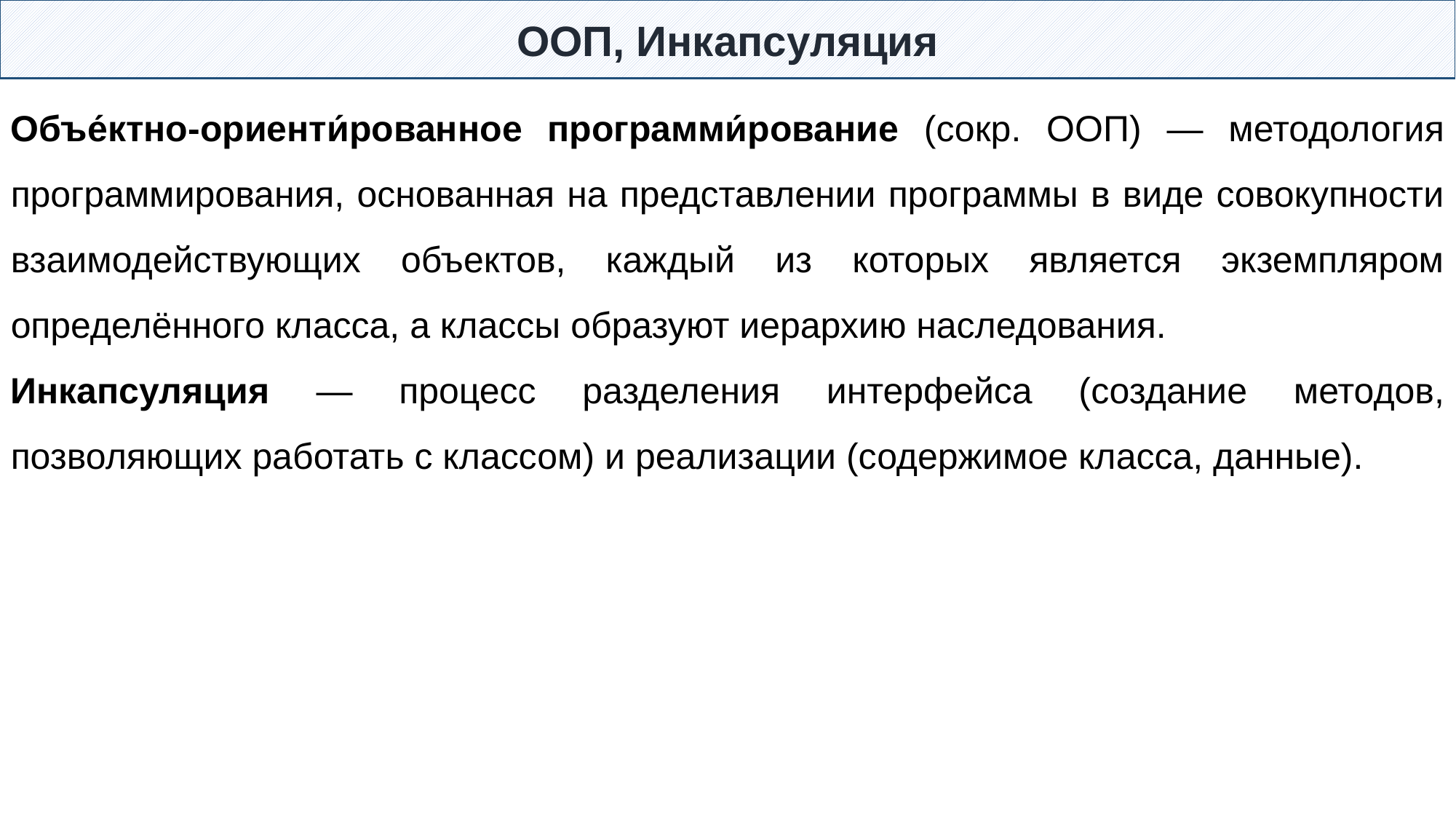

ООП, Инкапсуляция
Объе́ктно-ориенти́рованное программи́рование (сокр. ООП) — методология программирования, основанная на представлении программы в виде совокупности взаимодействующих объектов, каждый из которых является экземпляром определённого класса, а классы образуют иерархию наследования.
Инкапсуляция — процесс разделения интерфейса (создание методов, позволяющих работать с классом) и реализации (содержимое класса, данные).